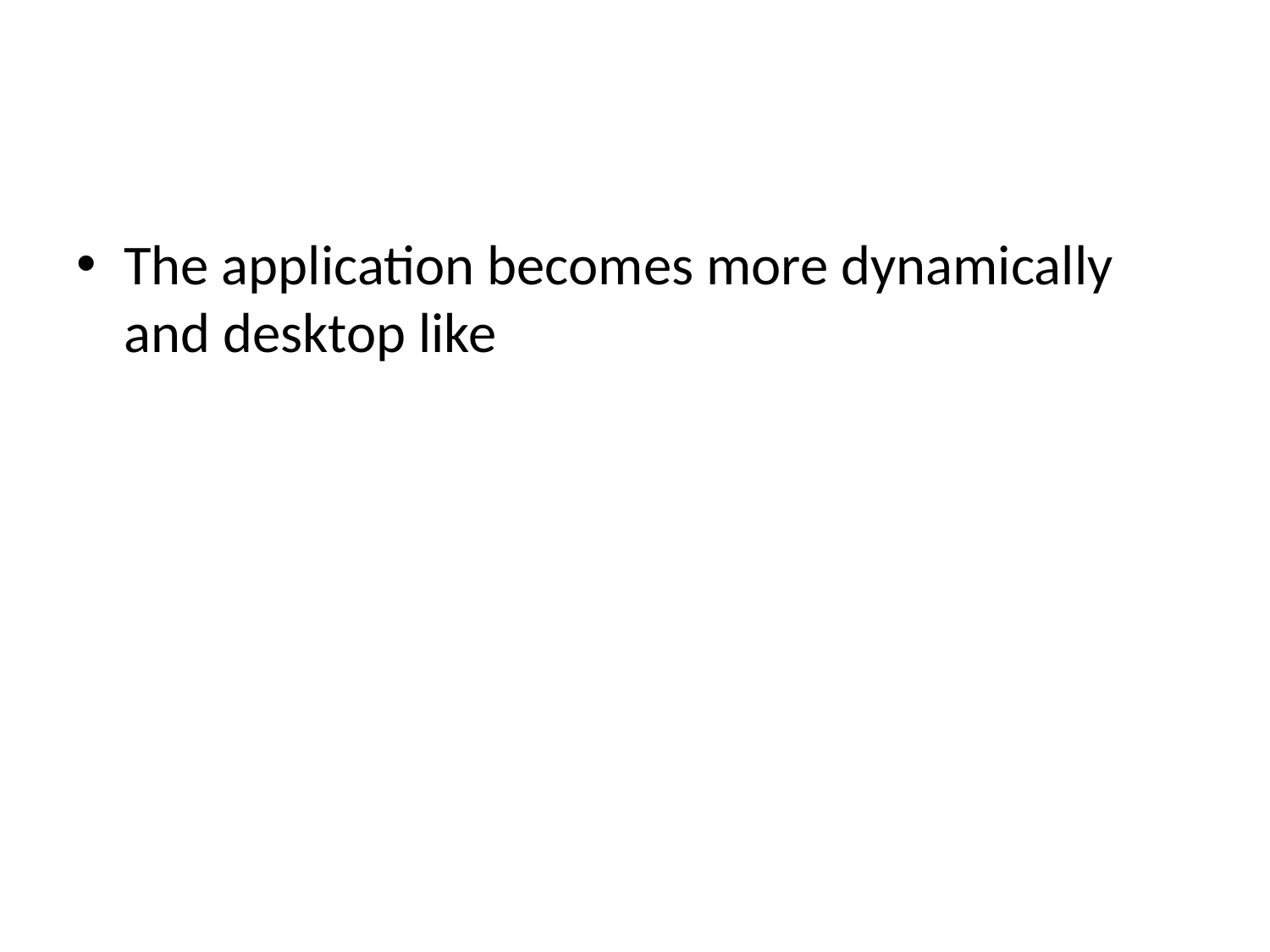

#
The application becomes more dynamically and desktop like